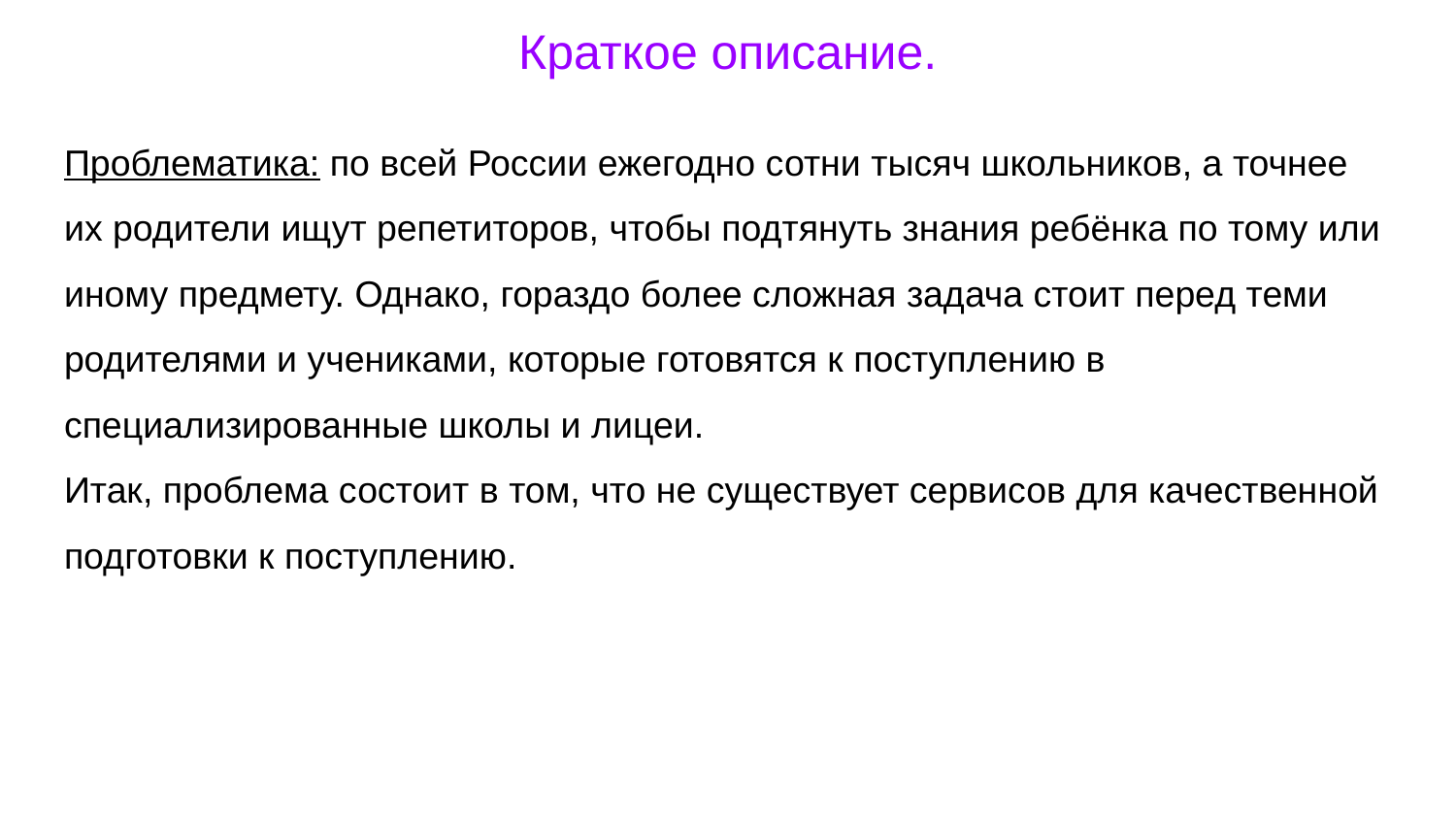

# Краткое описание.
Проблематика: по всей России ежегодно сотни тысяч школьников, а точнее их родители ищут репетиторов, чтобы подтянуть знания ребёнка по тому или иному предмету. Однако, гораздо более сложная задача стоит перед теми родителями и учениками, которые готовятся к поступлению в специализированные школы и лицеи.
Итак, проблема состоит в том, что не существует сервисов для качественной подготовки к поступлению.